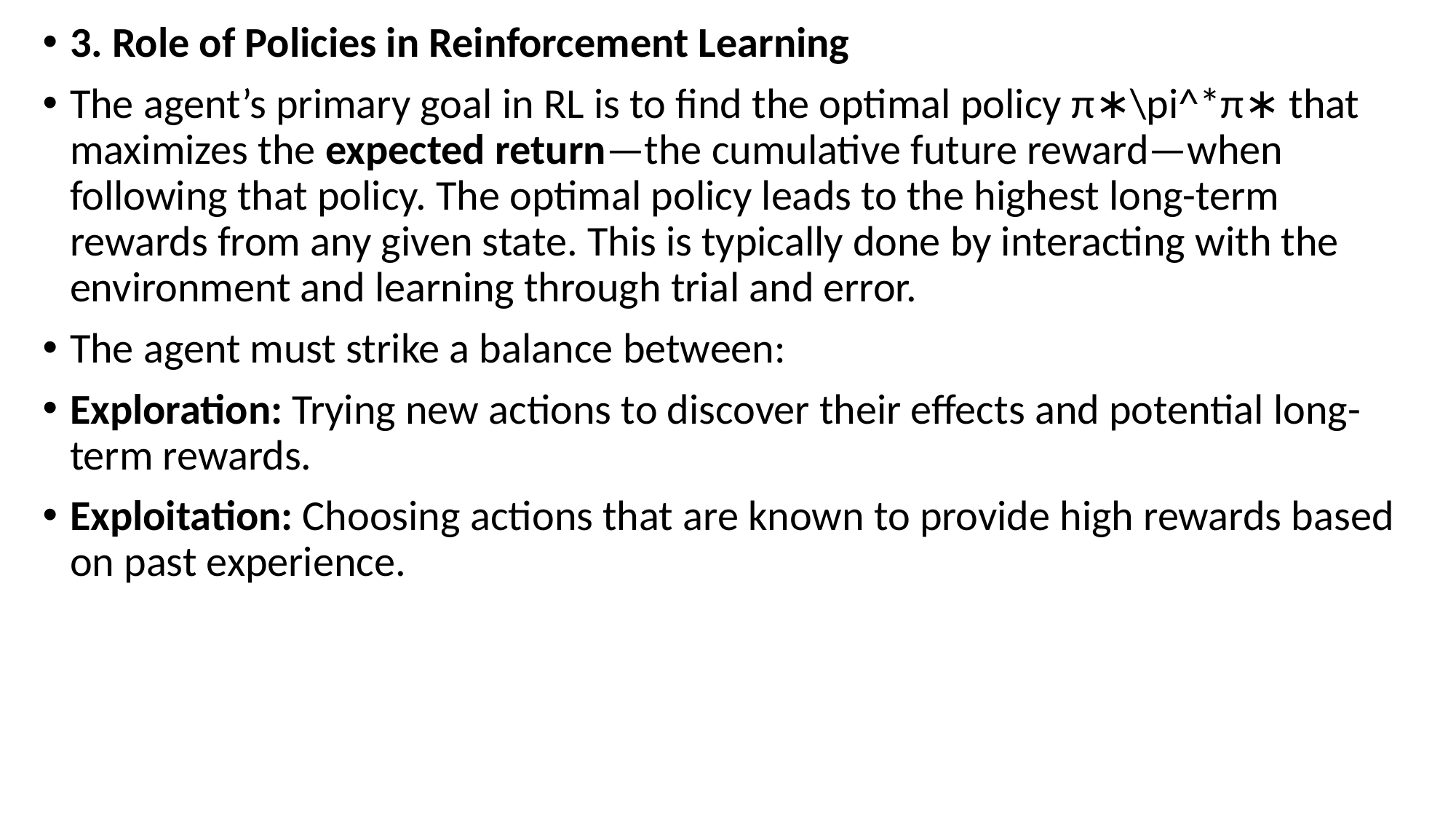

3. Role of Policies in Reinforcement Learning
The agent’s primary goal in RL is to find the optimal policy π∗\pi^*π∗ that maximizes the expected return—the cumulative future reward—when following that policy. The optimal policy leads to the highest long-term rewards from any given state. This is typically done by interacting with the environment and learning through trial and error.
The agent must strike a balance between:
Exploration: Trying new actions to discover their effects and potential long-term rewards.
Exploitation: Choosing actions that are known to provide high rewards based on past experience.